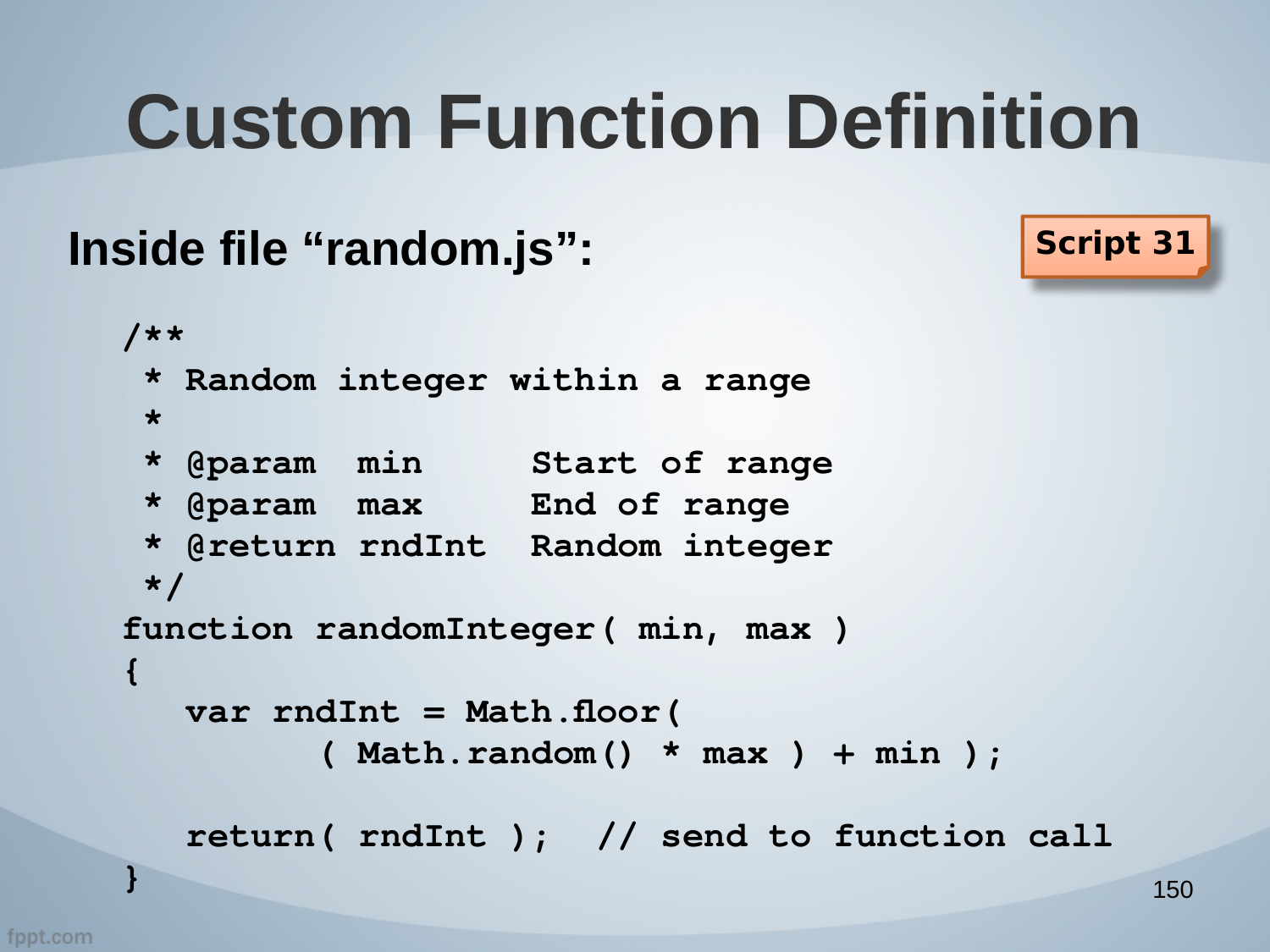

# Custom Function Definition
Script 31
Inside file “random.js”:

/**
 * Random integer within a range
 *
 * @param  min     Start of range
 * @param  max     End of range
 * @return rndInt  Random integer
 */
function randomInteger( min, max )
{
   var rndInt = Math.floor(
         ( Math.random() * max ) + min );

   return( rndInt );  // send to function call
}
150